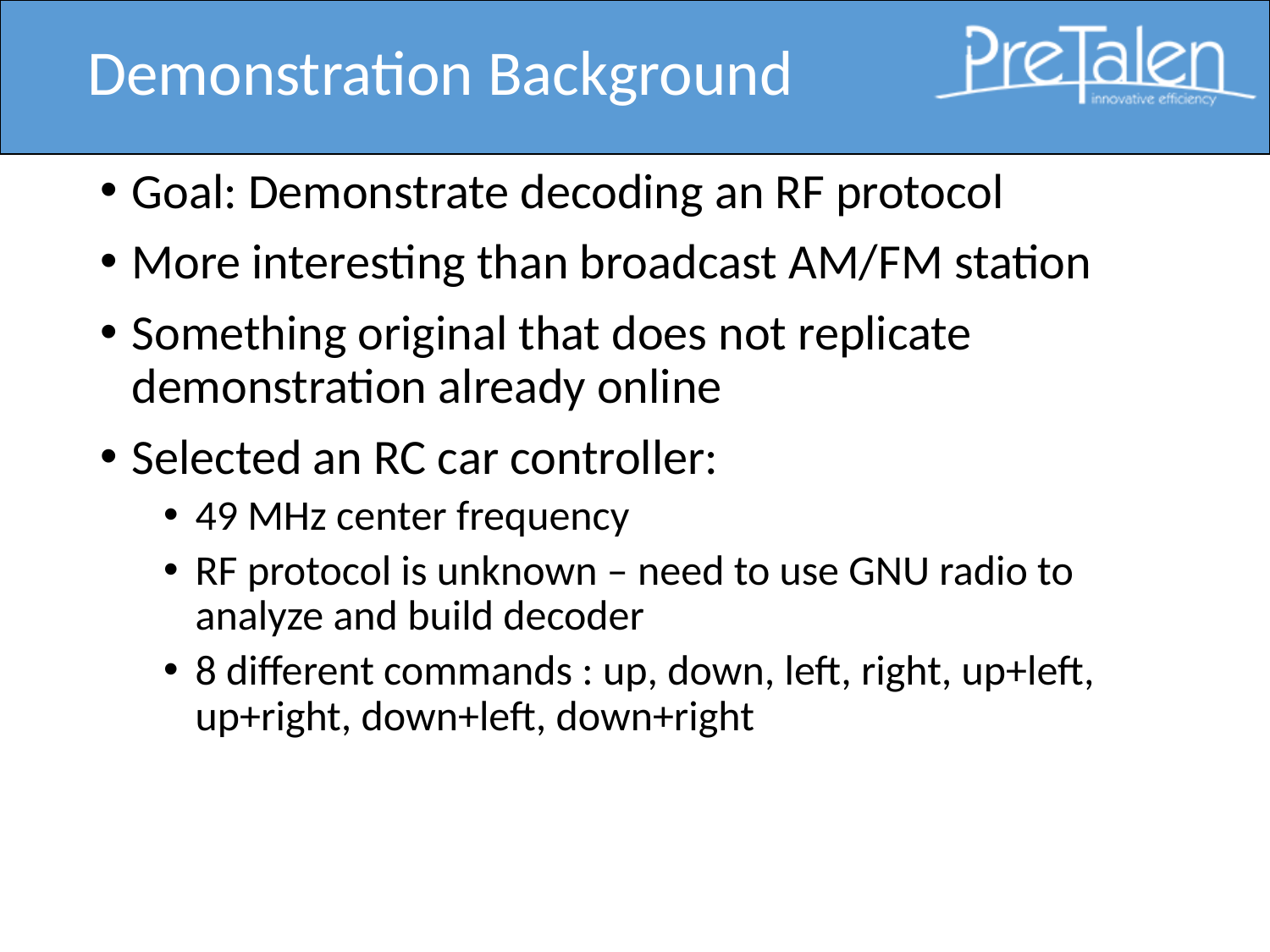

# Demonstration Background
Goal: Demonstrate decoding an RF protocol
More interesting than broadcast AM/FM station
Something original that does not replicate demonstration already online
Selected an RC car controller:
49 MHz center frequency
RF protocol is unknown – need to use GNU radio to analyze and build decoder
8 different commands : up, down, left, right, up+left, up+right, down+left, down+right